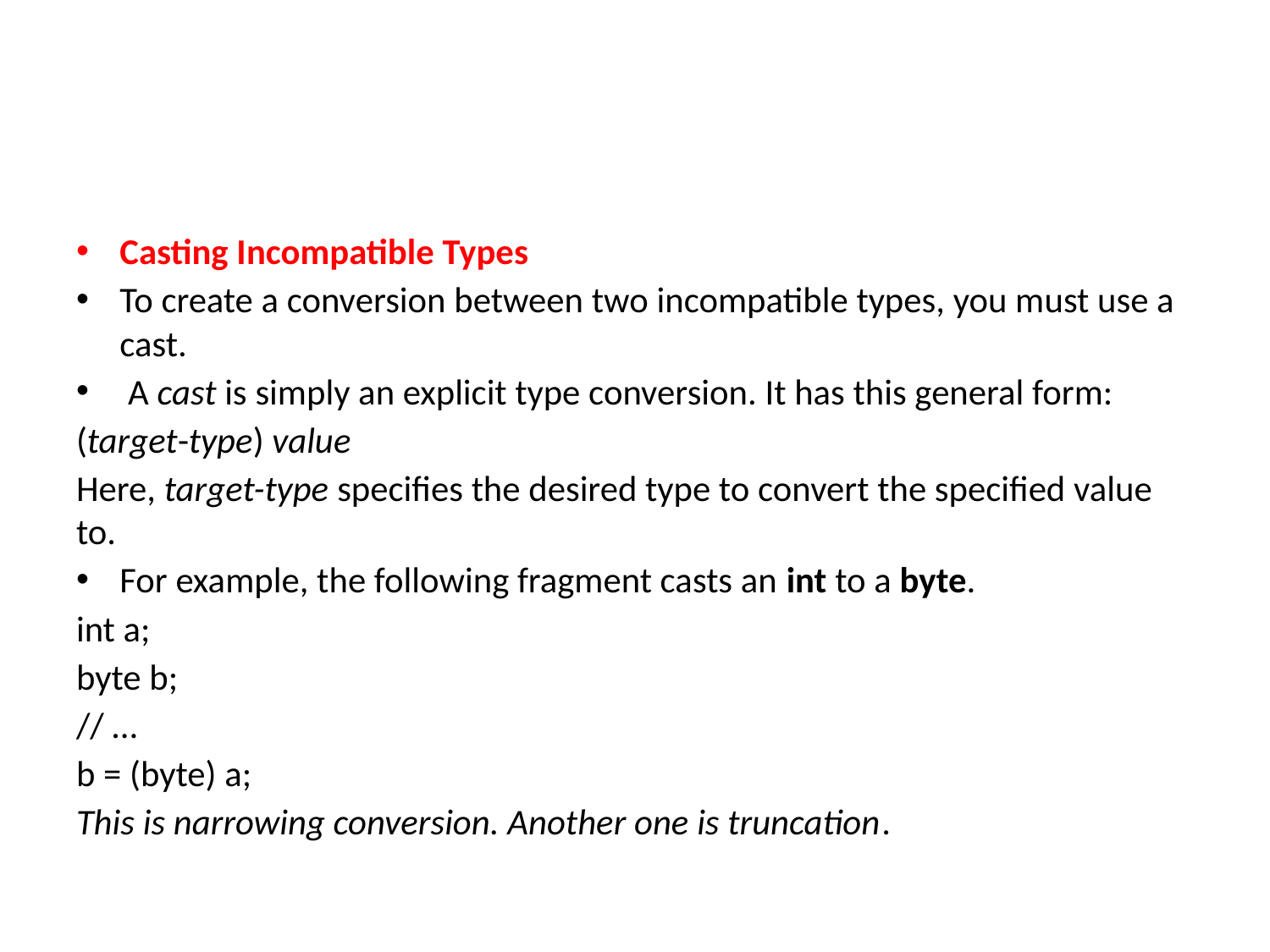

Casting Incompatible Types
To create a conversion between two incompatible types, you must use a cast.
 A cast is simply an explicit type conversion. It has this general form:
(target-type) value
Here, target-type specifies the desired type to convert the specified value to.
For example, the following fragment casts an int to a byte.
int a;
byte b;
// …
b = (byte) a;
This is narrowing conversion. Another one is truncation.